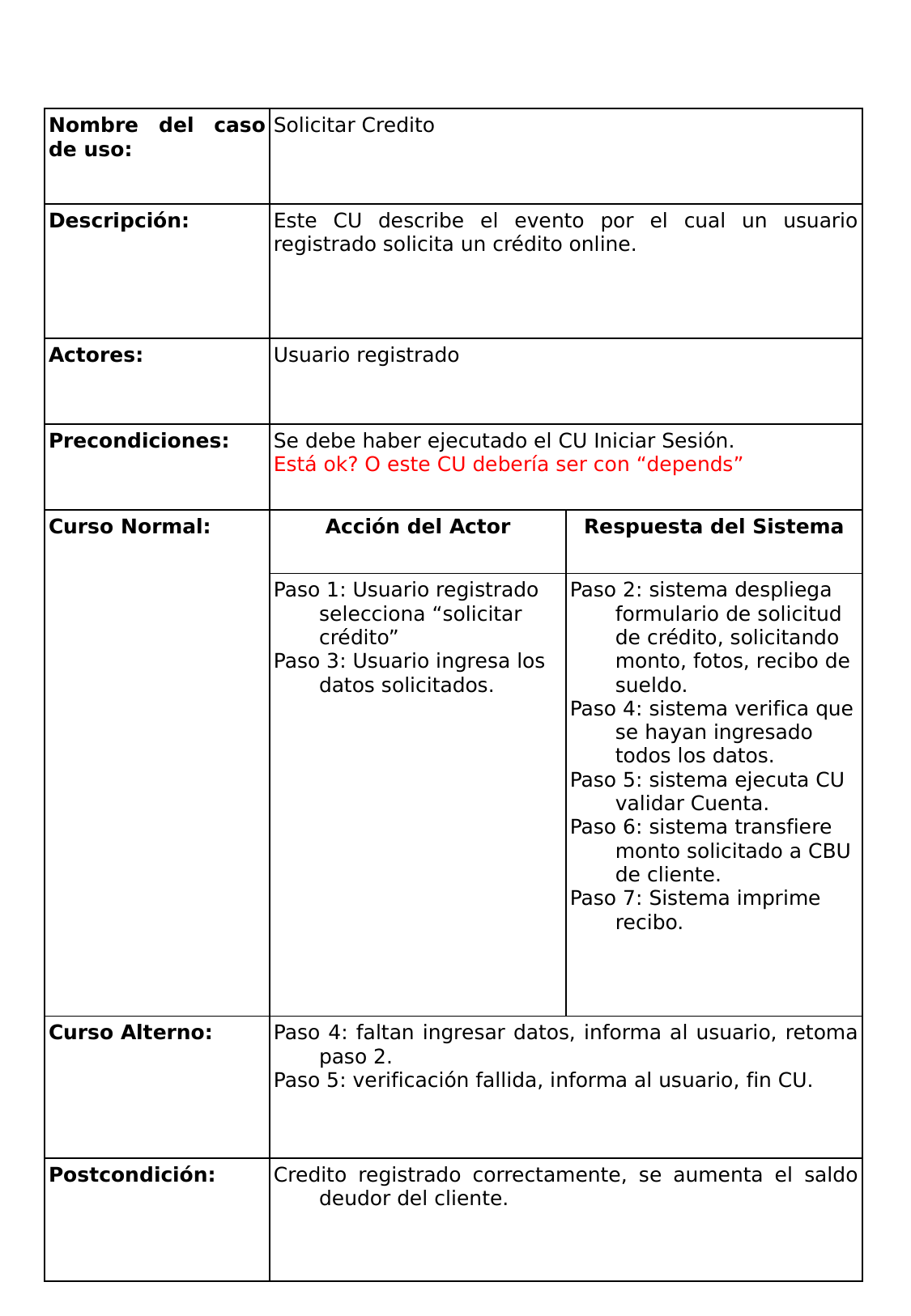

| Nombre del caso de uso: | Solicitar Credito |  |
| --- | --- | --- |
| Descripción: | Este CU describe el evento por el cual un usuario registrado solicita un crédito online. |  |
| Actores: | Usuario registrado |  |
| Precondiciones: | Se debe haber ejecutado el CU Iniciar Sesión. Está ok? O este CU debería ser con “depends” |  |
| Curso Normal: | Acción del Actor | Respuesta del Sistema |
|  | Paso 1: Usuario registrado selecciona “solicitar crédito” Paso 3: Usuario ingresa los datos solicitados. | Paso 2: sistema despliega formulario de solicitud de crédito, solicitando monto, fotos, recibo de sueldo. Paso 4: sistema verifica que se hayan ingresado todos los datos. Paso 5: sistema ejecuta CU validar Cuenta. Paso 6: sistema transfiere monto solicitado a CBU de cliente. Paso 7: Sistema imprime recibo. |
| Curso Alterno: | Paso 4: faltan ingresar datos, informa al usuario, retoma paso 2. Paso 5: verificación fallida, informa al usuario, fin CU. |  |
| Postcondición: | Credito registrado correctamente, se aumenta el saldo deudor del cliente. |  |